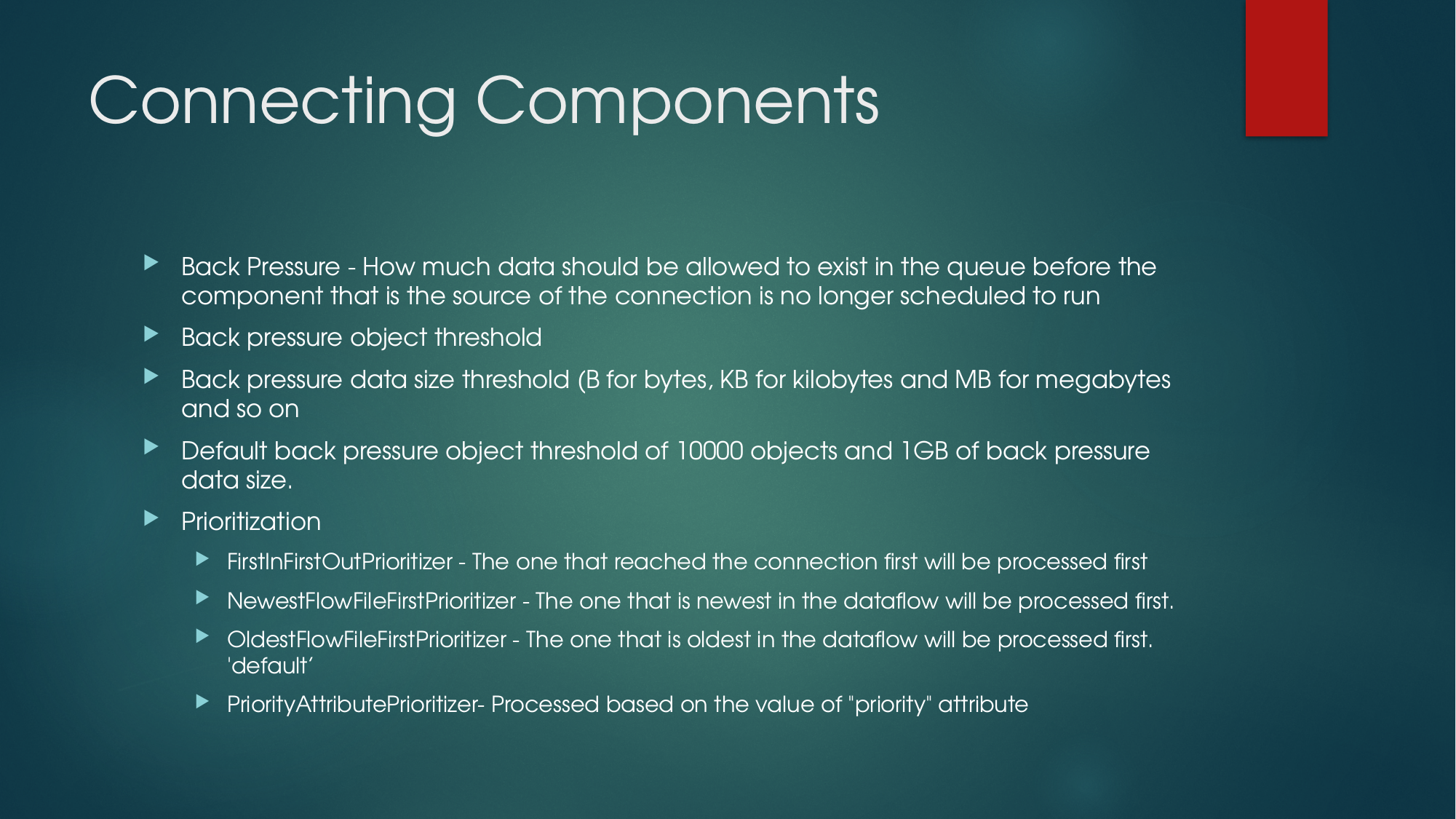

# Connecting Components
Back Pressure - How much data should be allowed to exist in the queue before the component that is the source of the connection is no longer scheduled to run
Back pressure object threshold
Back pressure data size threshold (B for bytes, KB for kilobytes and MB for megabytes and so on
Default back pressure object threshold of 10000 objects and 1GB of back pressure data size.
Prioritization
FirstInFirstOutPrioritizer - The one that reached the connection first will be processed first
NewestFlowFileFirstPrioritizer - The one that is newest in the dataflow will be processed first.
OldestFlowFileFirstPrioritizer - The one that is oldest in the dataflow will be processed first. 'default’
PriorityAttributePrioritizer- Processed based on the value of "priority" attribute